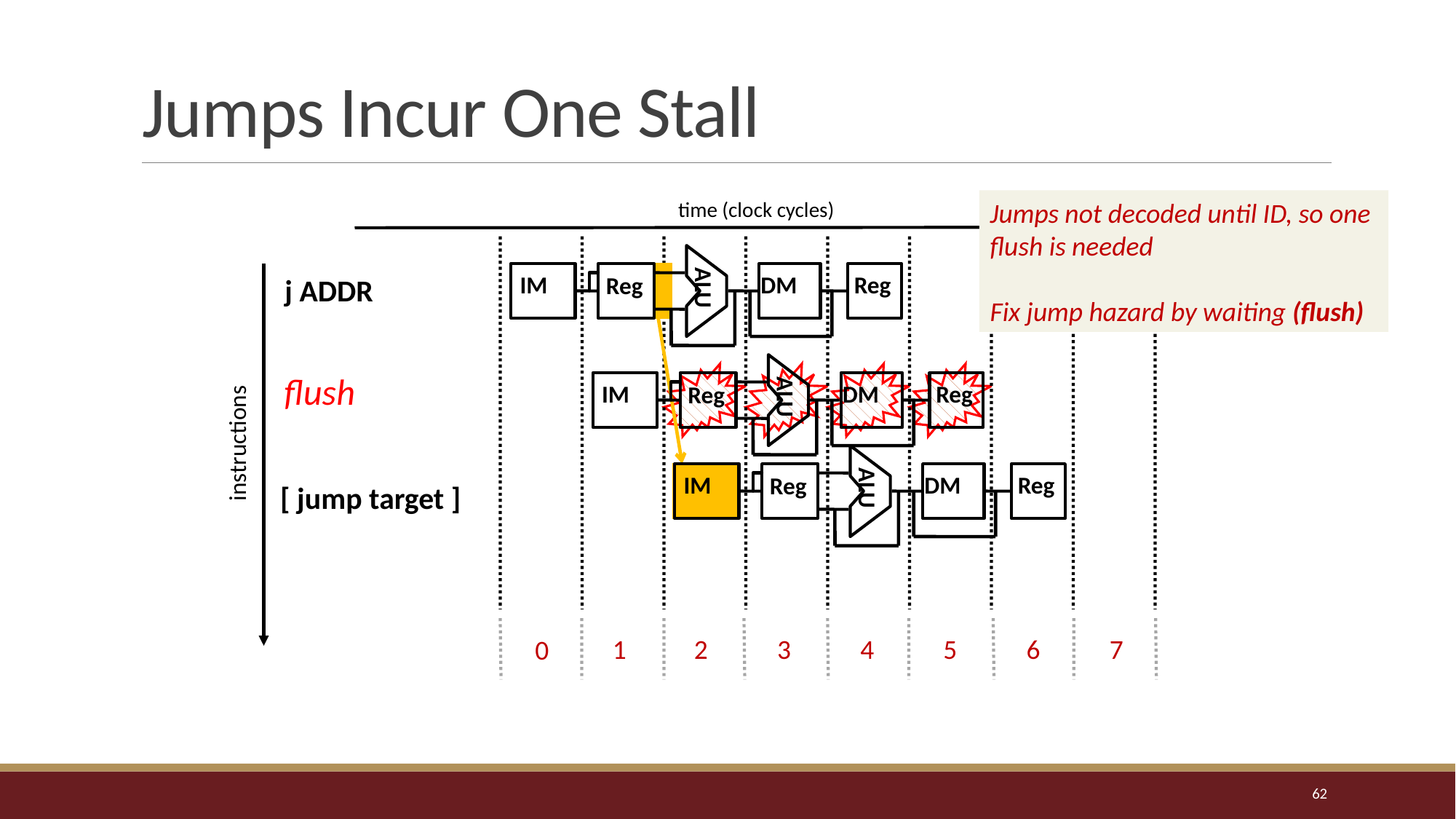

# Jumps Incur One Stall
Jumps not decoded until ID, so one flush is needed

Fix jump hazard by waiting (flush)
time (clock cycles)

ALU

IM

DM
Reg
Reg

j ADDR

ALU

IM

DM
Reg
Reg

flush

instructions

ALU

IM

DM
Reg
Reg

[ jump target ]

1
2
3
4
5
6
7
0
62